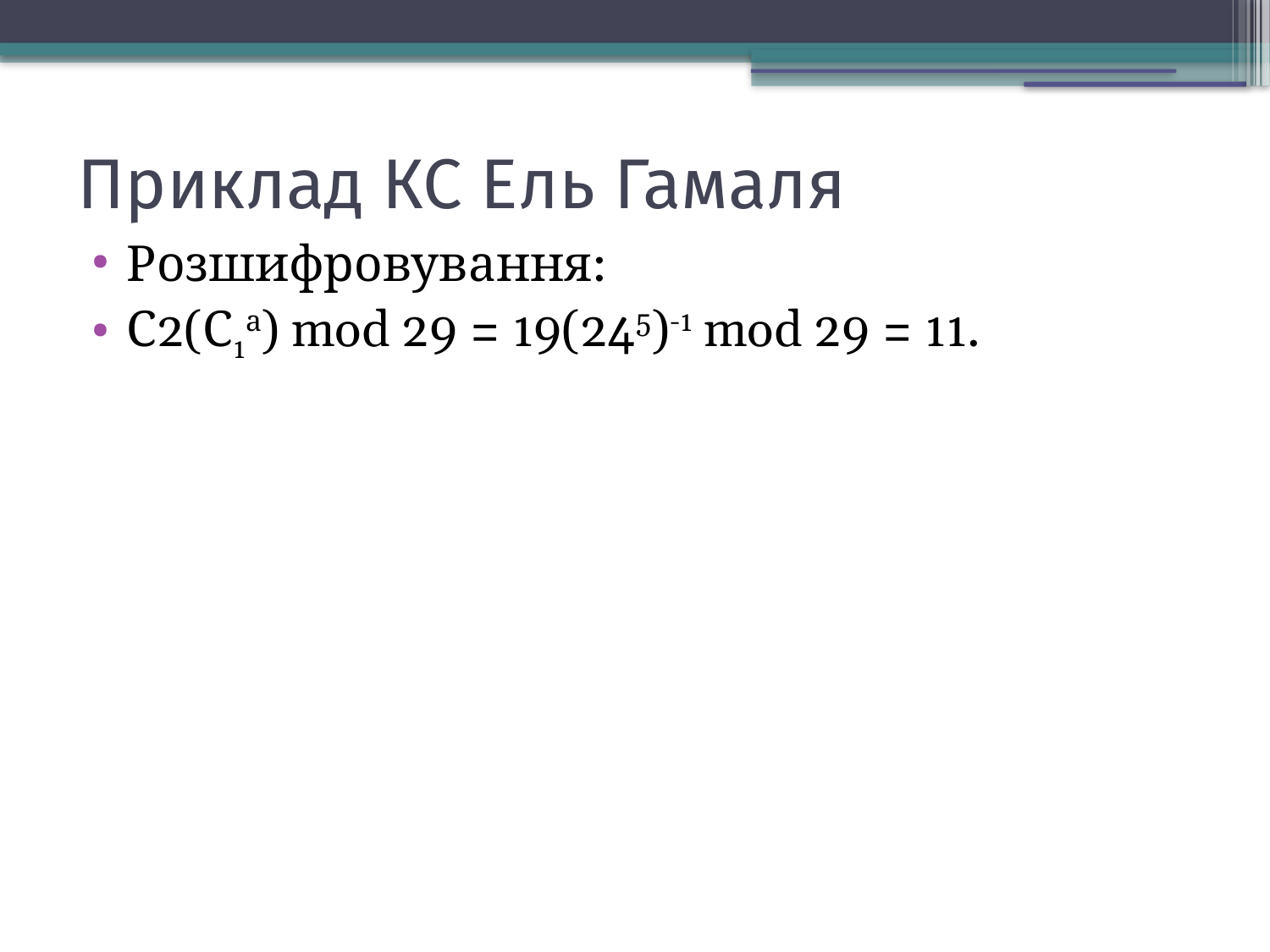

Приклад КС Ель Гамаля
Розшифровування:
С2(С1а) mod 29 = 19(245)-1 mod 29 = 11.